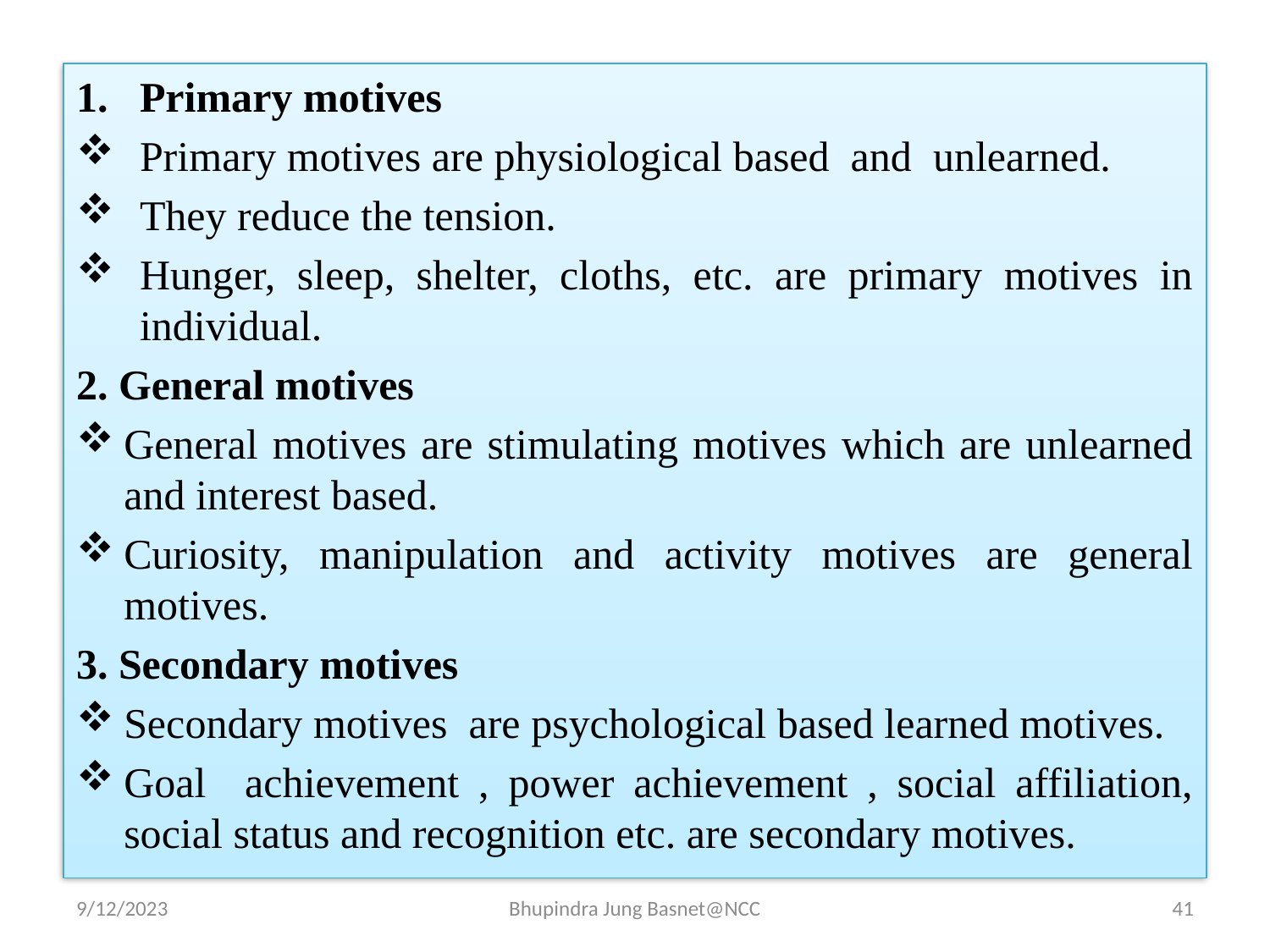

Primary motives
Primary motives are physiological based  and  unlearned.
They reduce the tension.
Hunger, sleep, shelter, cloths, etc. are primary motives in individual.
2. General motives
General motives are stimulating motives which are unlearned and interest based.
Curiosity, manipulation and activity motives are general motives.
3. Secondary motives
Secondary motives  are psychological based learned motives.
Goal  achievement , power achievement , social affiliation, social status and recognition etc. are secondary motives.
9/12/2023
Bhupindra Jung Basnet@NCC
41